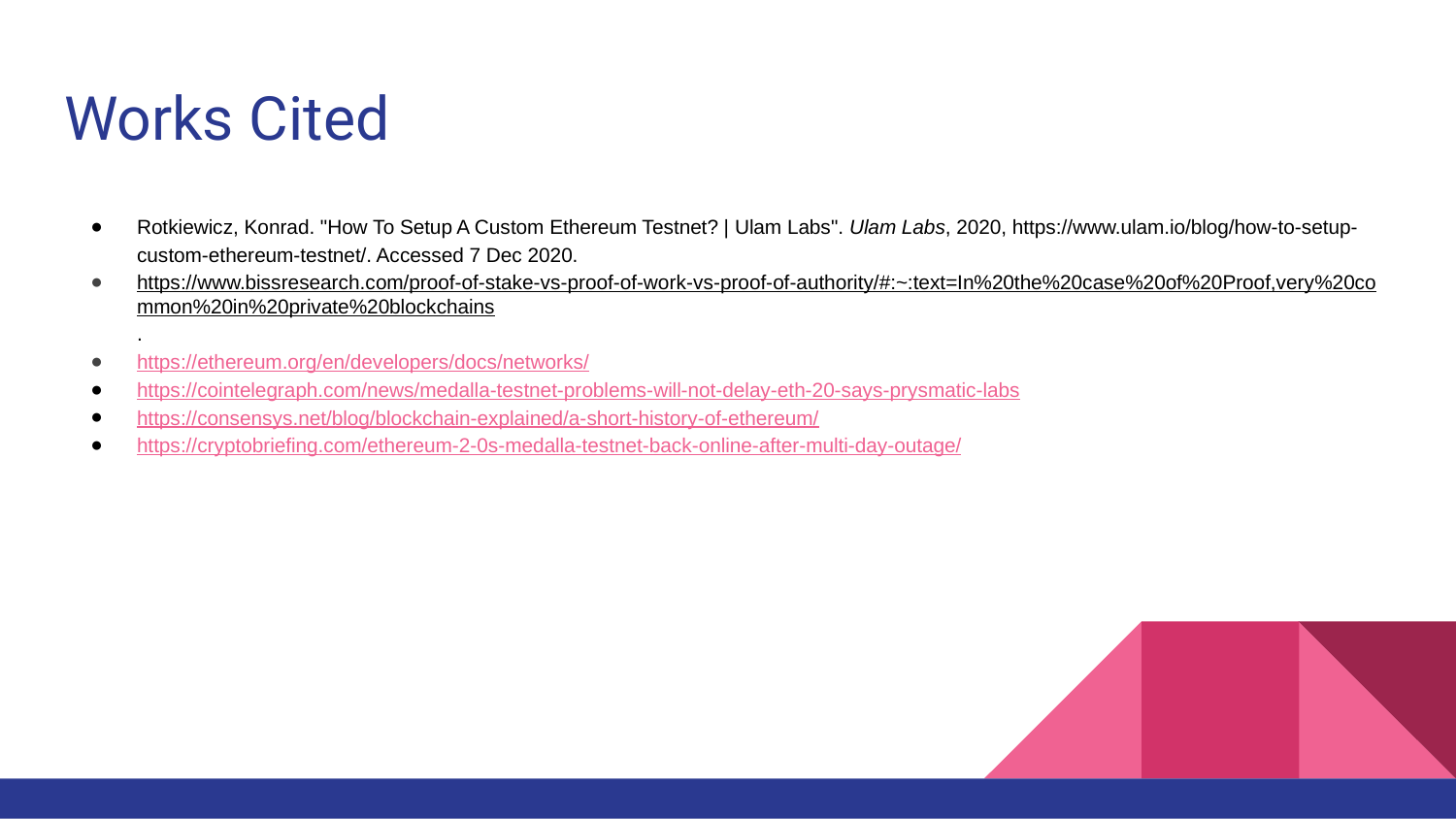

# Works Cited
Rotkiewicz, Konrad. "How To Setup A Custom Ethereum Testnet? | Ulam Labs". Ulam Labs, 2020, https://www.ulam.io/blog/how-to-setup-custom-ethereum-testnet/. Accessed 7 Dec 2020.
https://www.bissresearch.com/proof-of-stake-vs-proof-of-work-vs-proof-of-authority/#:~:text=In%20the%20case%20of%20Proof,very%20common%20in%20private%20blockchains.
https://ethereum.org/en/developers/docs/networks/
https://cointelegraph.com/news/medalla-testnet-problems-will-not-delay-eth-20-says-prysmatic-labs
https://consensys.net/blog/blockchain-explained/a-short-history-of-ethereum/
https://cryptobriefing.com/ethereum-2-0s-medalla-testnet-back-online-after-multi-day-outage/